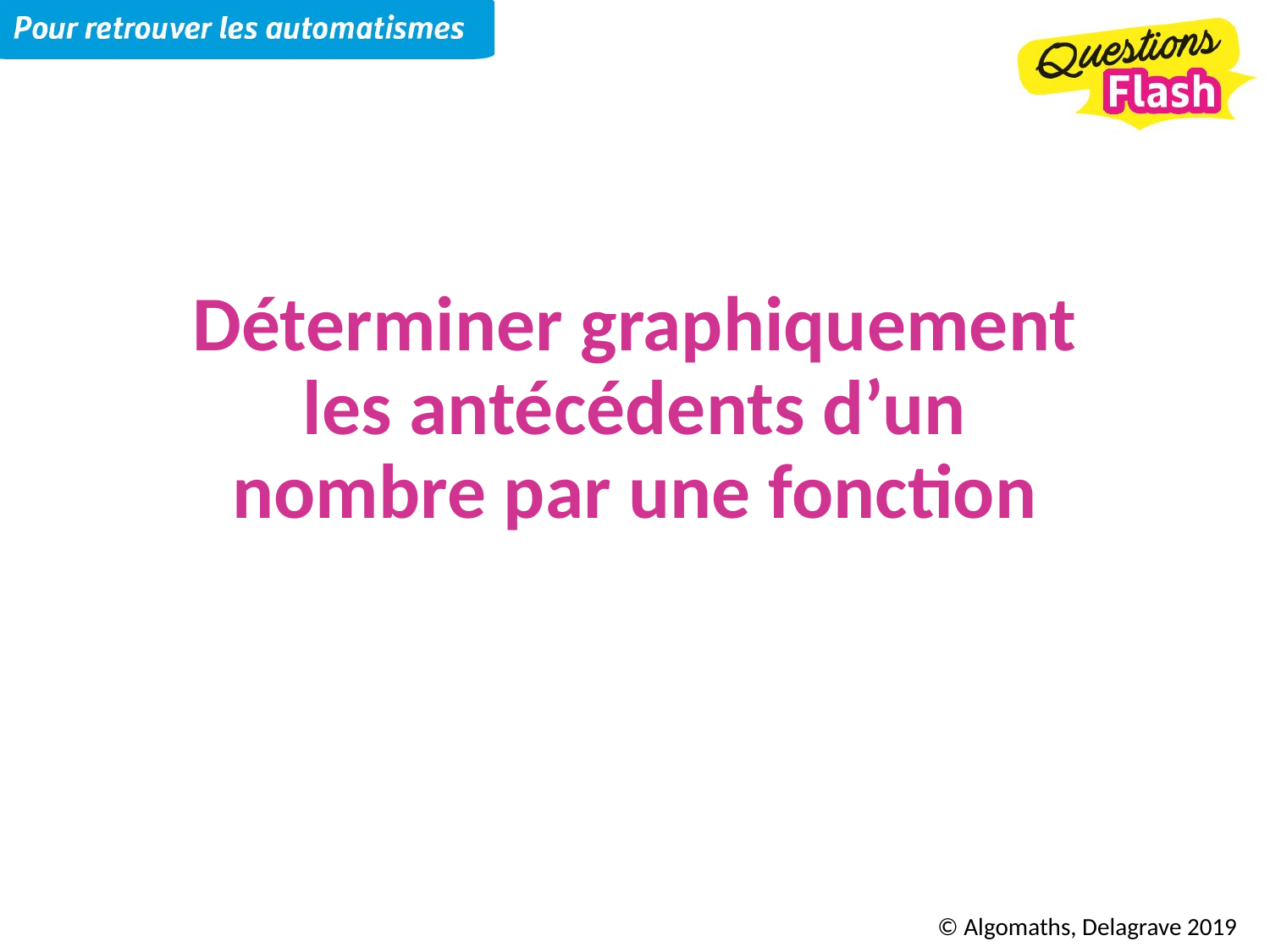

# Déterminer graphiquement les antécédents d’un nombre par une fonction